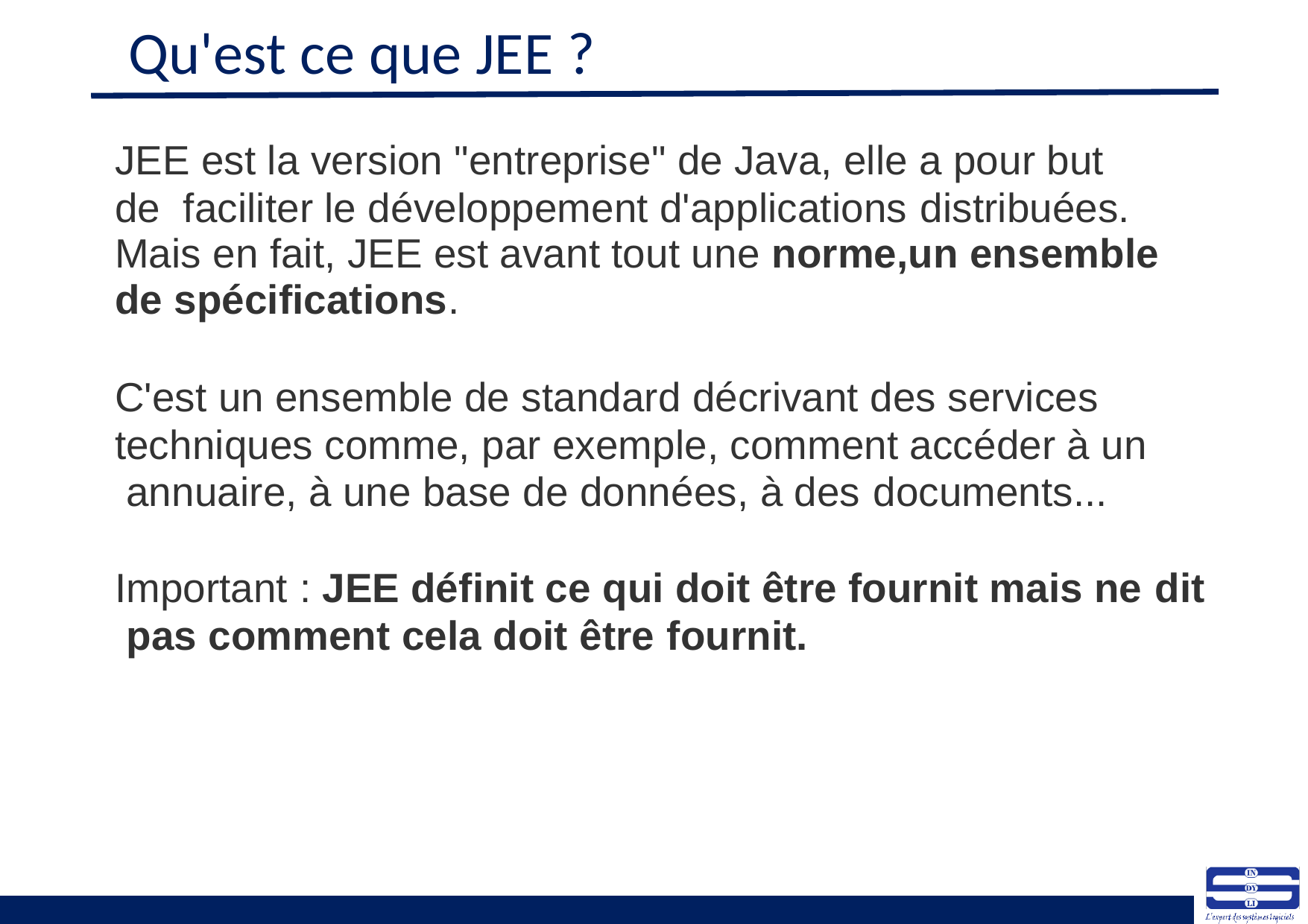

# Qu'est ce que JEE ?
JEE est la version "entreprise" de Java, elle a pour but de  faciliter le développement d'applications distribuées.
Mais en fait, JEE est avant tout une norme,un ensemble de spécifications.

C'est un ensemble de standard décrivant des services  techniques comme, par exemple, comment accéder à un  annuaire, à une base de données, à des documents...

Important : JEE définit ce qui doit être fournit mais ne dit  pas comment cela doit être fournit.